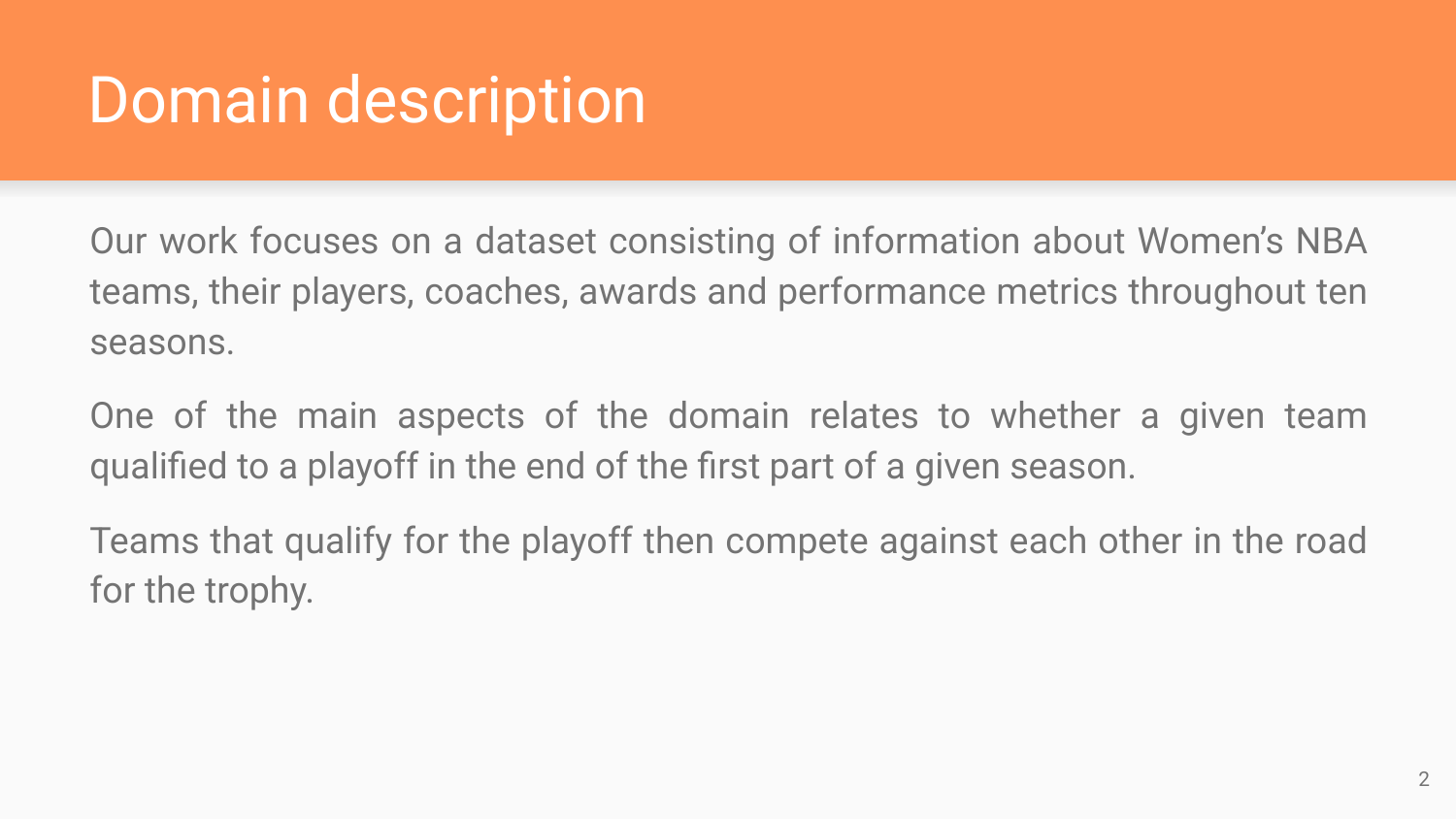

# Domain description
Our work focuses on a dataset consisting of information about Women’s NBA teams, their players, coaches, awards and performance metrics throughout ten seasons.
One of the main aspects of the domain relates to whether a given team qualified to a playoff in the end of the first part of a given season.
Teams that qualify for the playoff then compete against each other in the road for the trophy.
2